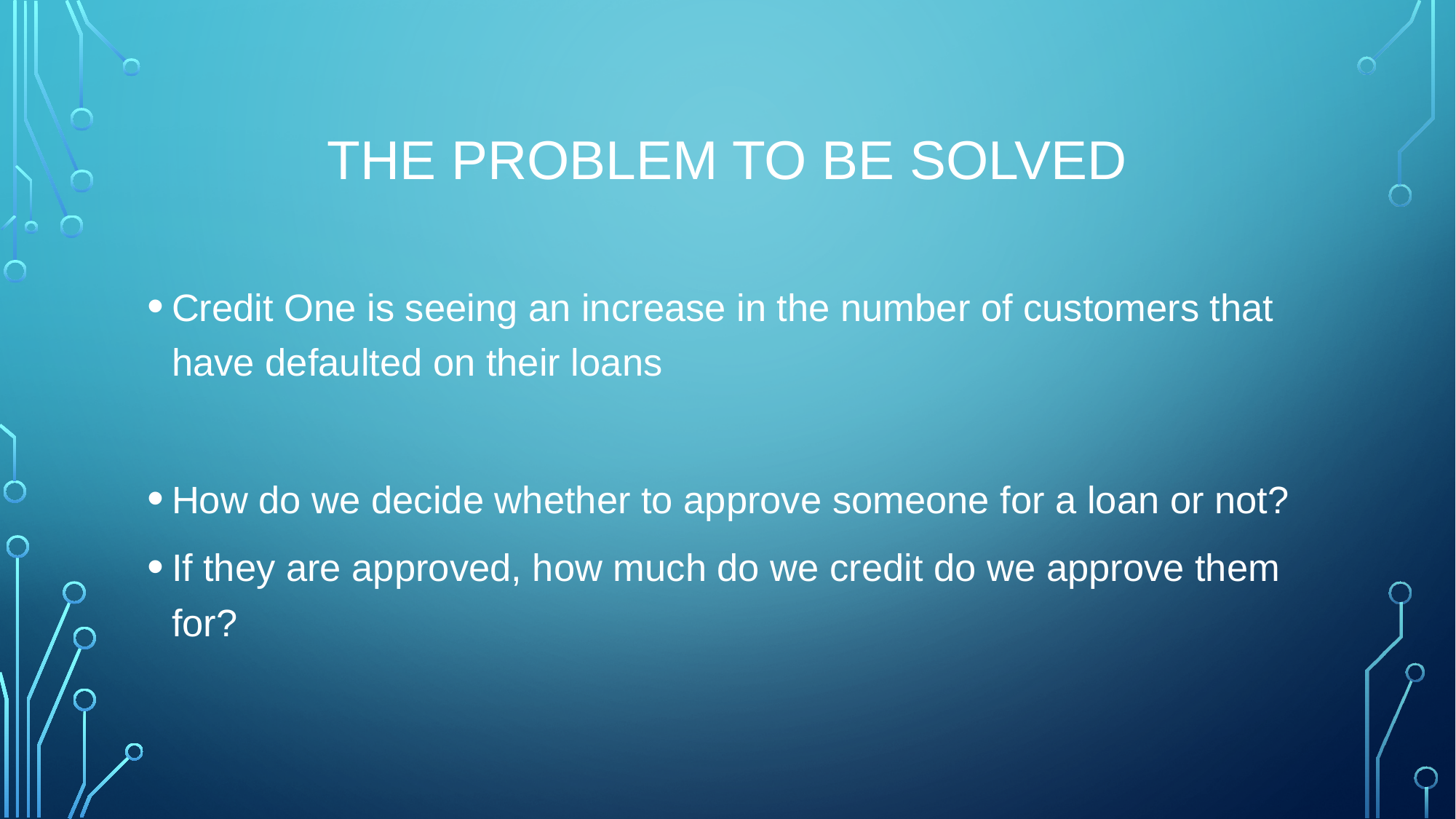

# The problem to be solved
Credit One is seeing an increase in the number of customers that have defaulted on their loans

How do we decide whether to approve someone for a loan or not?
If they are approved, how much do we credit do we approve them for?